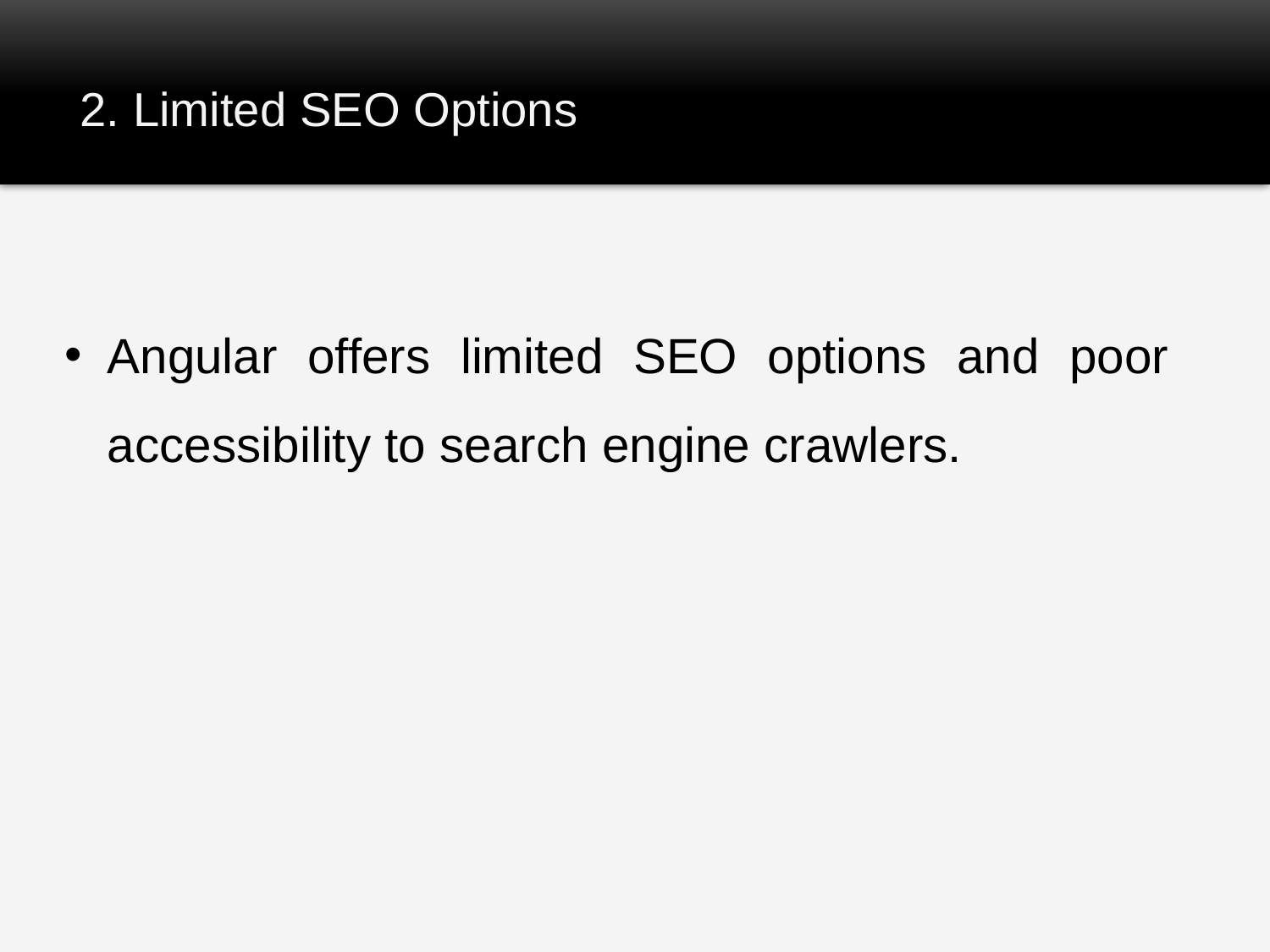

# 2. Limited SEO Options
Angular offers limited SEO options and poor accessibility to search engine crawlers.